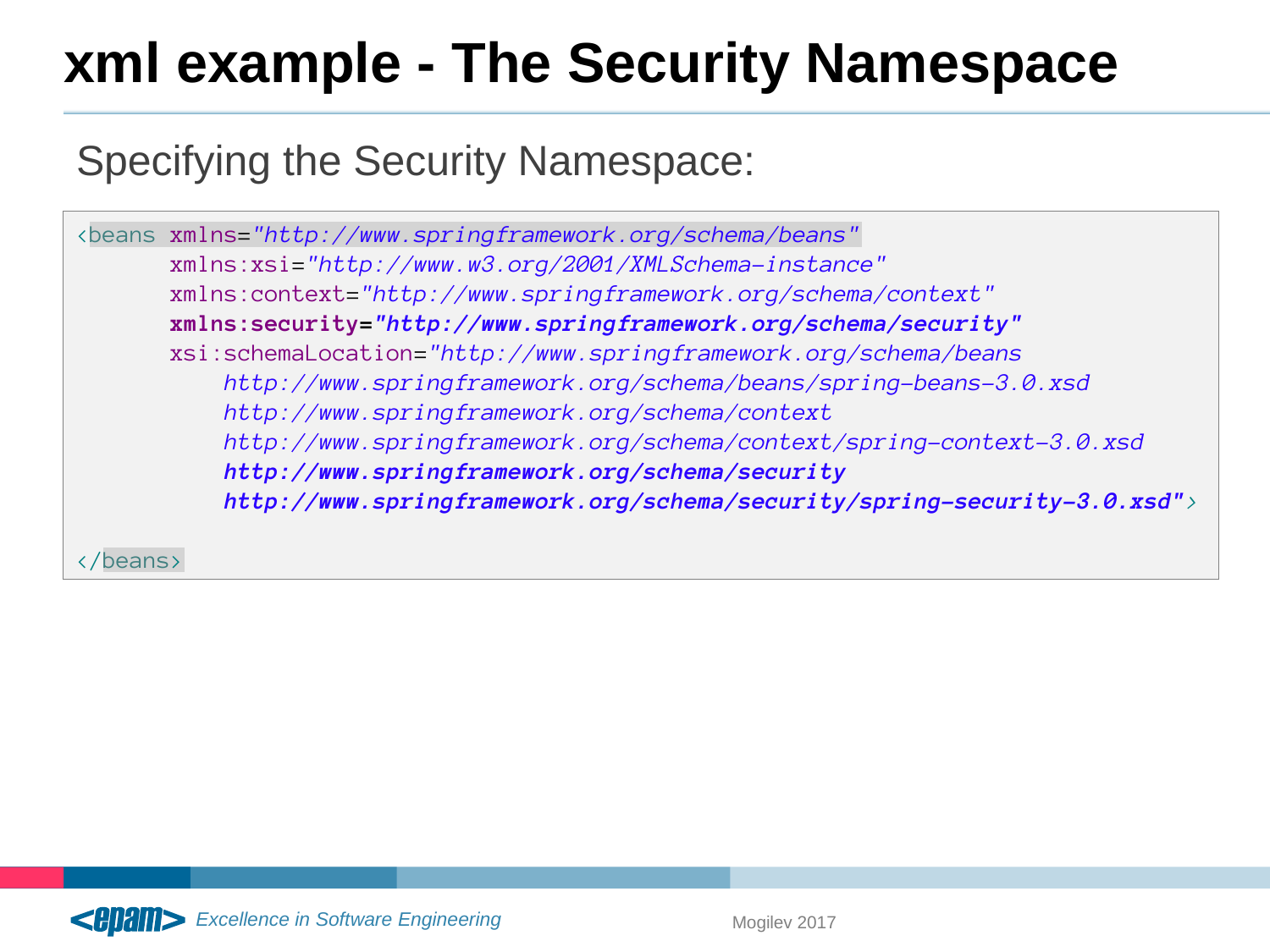

# xml example - The Security Namespace
Specifying the Security Namespace:

<beans xmlns="http://www.springframework.org/schema/beans"
       xmlns:xsi="http://www.w3.org/2001/XMLSchema-instance"
       xmlns:context="http://www.springframework.org/schema/context"
       xmlns:security="http://www.springframework.org/schema/security"
       xsi:schemaLocation="http://www.springframework.org/schema/beans
           http://www.springframework.org/schema/beans/spring-beans-3.0.xsd
           http://www.springframework.org/schema/context
           http://www.springframework.org/schema/context/spring-context-3.0.xsd
           http://www.springframework.org/schema/security
           http://www.springframework.org/schema/security/spring-security-3.0.xsd">

</beans>
Mogilev 2017